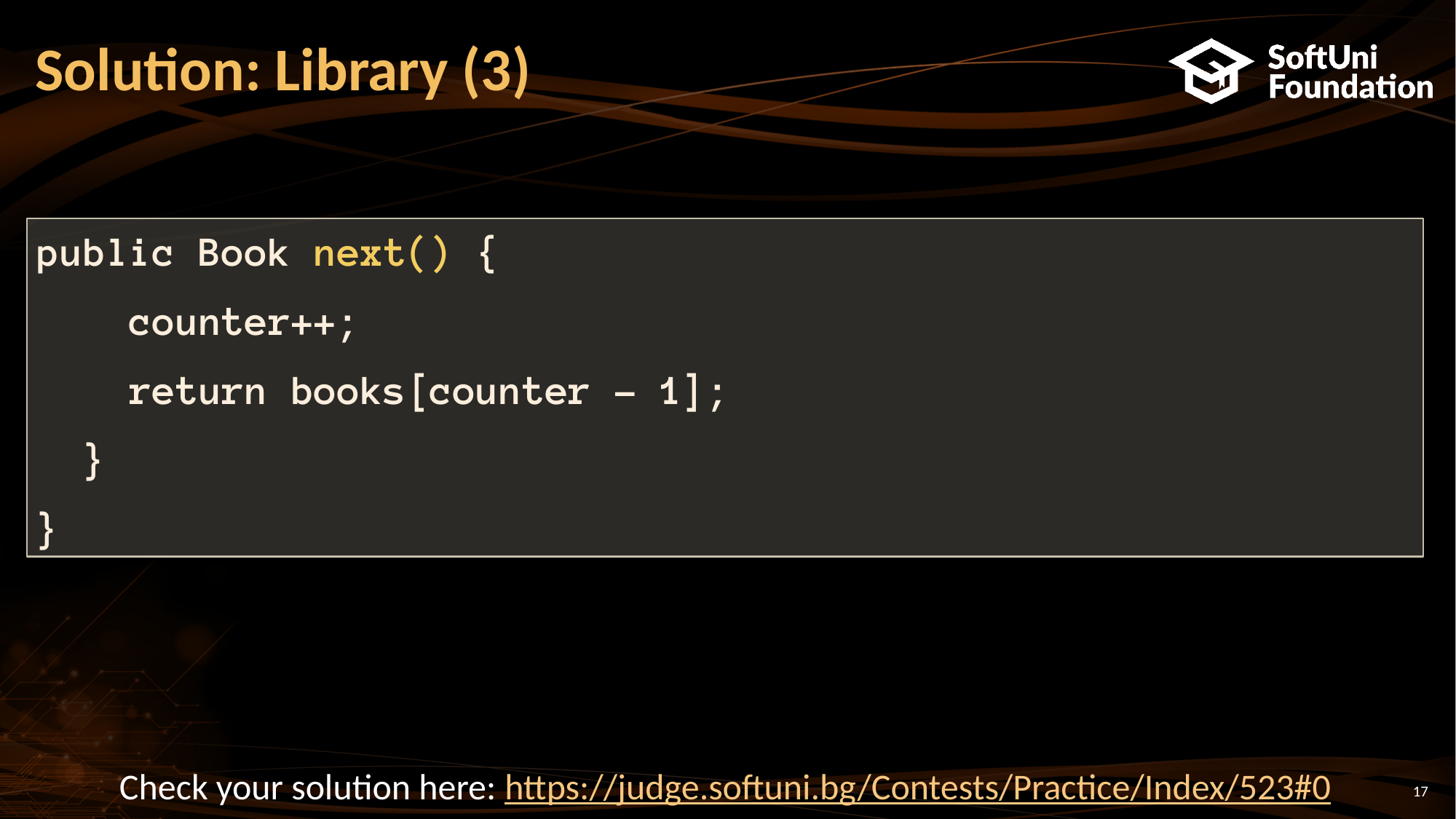

# Solution: Library (3)
public Book next() {
    counter++;
    return books[counter - 1];
  }
}
Check your solution here: https://judge.softuni.bg/Contests/Practice/Index/523#0
17